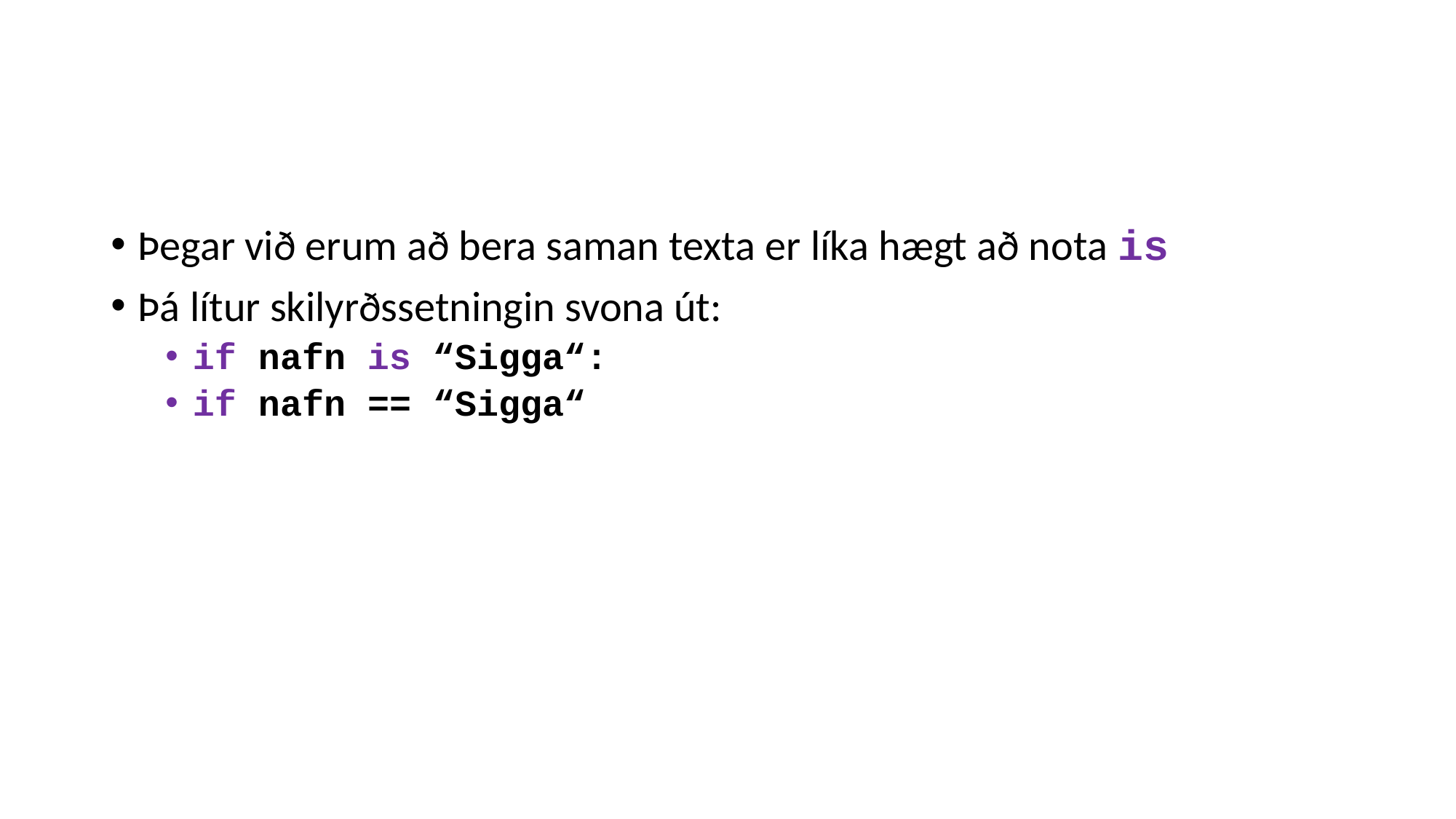

#
Þegar við erum að bera saman texta er líka hægt að nota is
Þá lítur skilyrðssetningin svona út:
if nafn is “Sigga“:
if nafn == “Sigga“